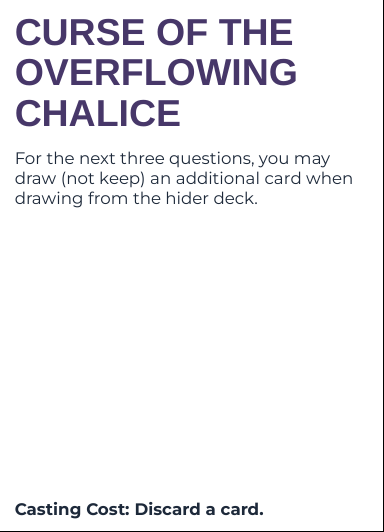

# CURSE OF THE OVERFLOWING CHALICE
For the next three questions, you may draw (not keep) an additional card when drawing from the hider deck.
Casting Cost: Discard a card.